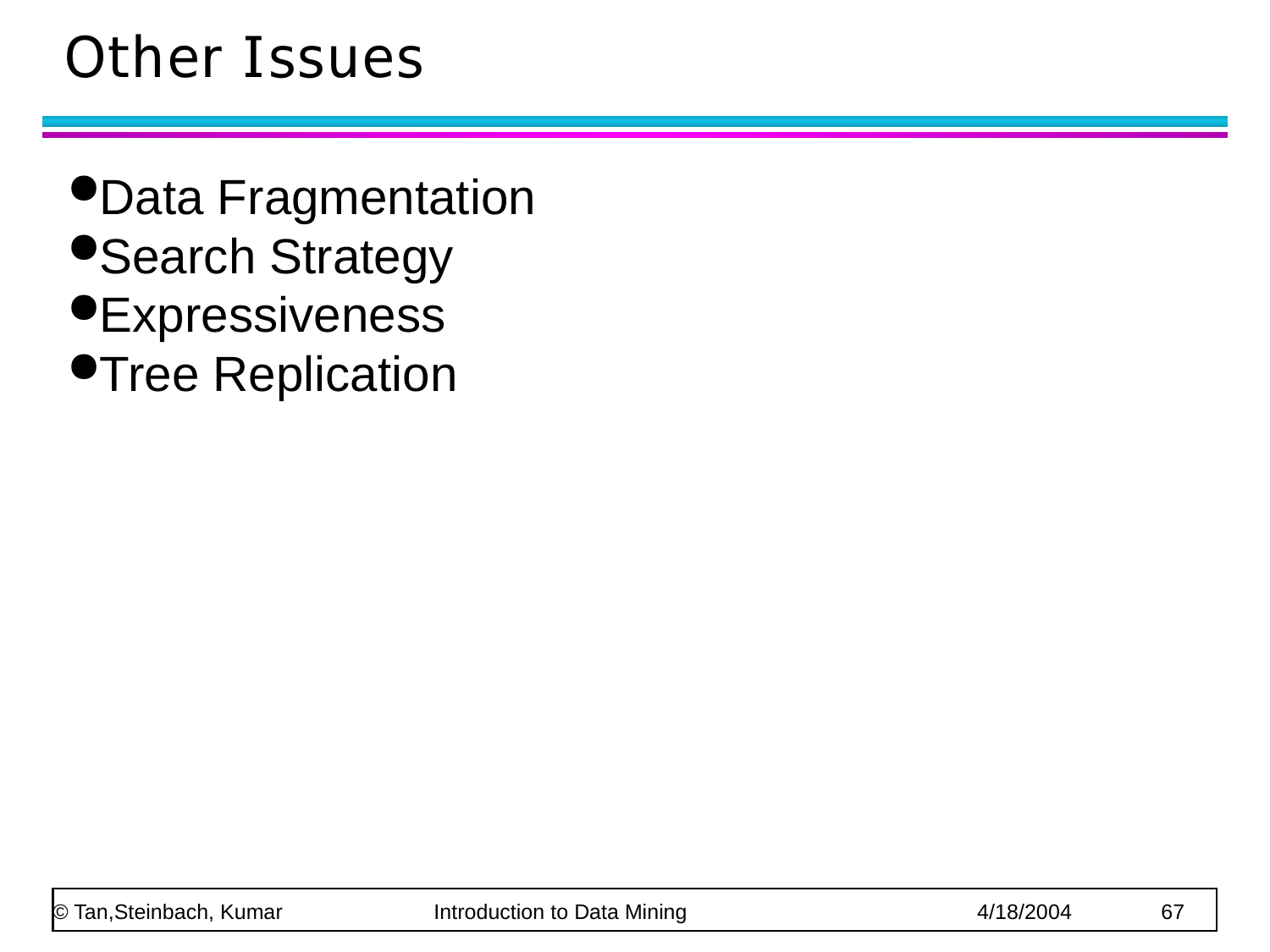

Other Issues
Data Fragmentation
Search Strategy
Expressiveness
Tree Replication